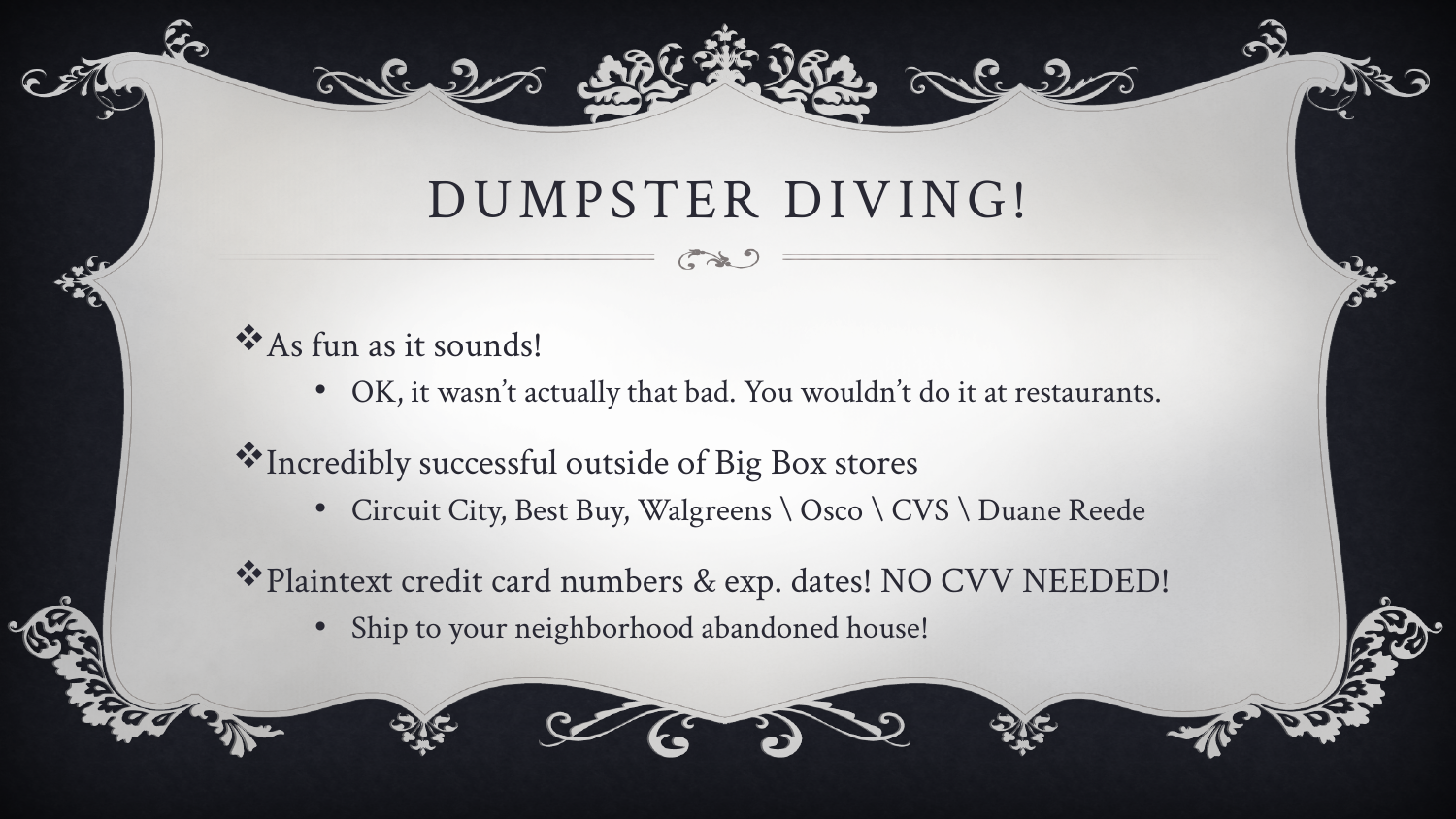

# Dumpster diving!
As fun as it sounds!
OK, it wasn’t actually that bad. You wouldn’t do it at restaurants.
Incredibly successful outside of Big Box stores
Circuit City, Best Buy, Walgreens \ Osco \ CVS \ Duane Reede
Plaintext credit card numbers & exp. dates! NO CVV NEEDED!
Ship to your neighborhood abandoned house!